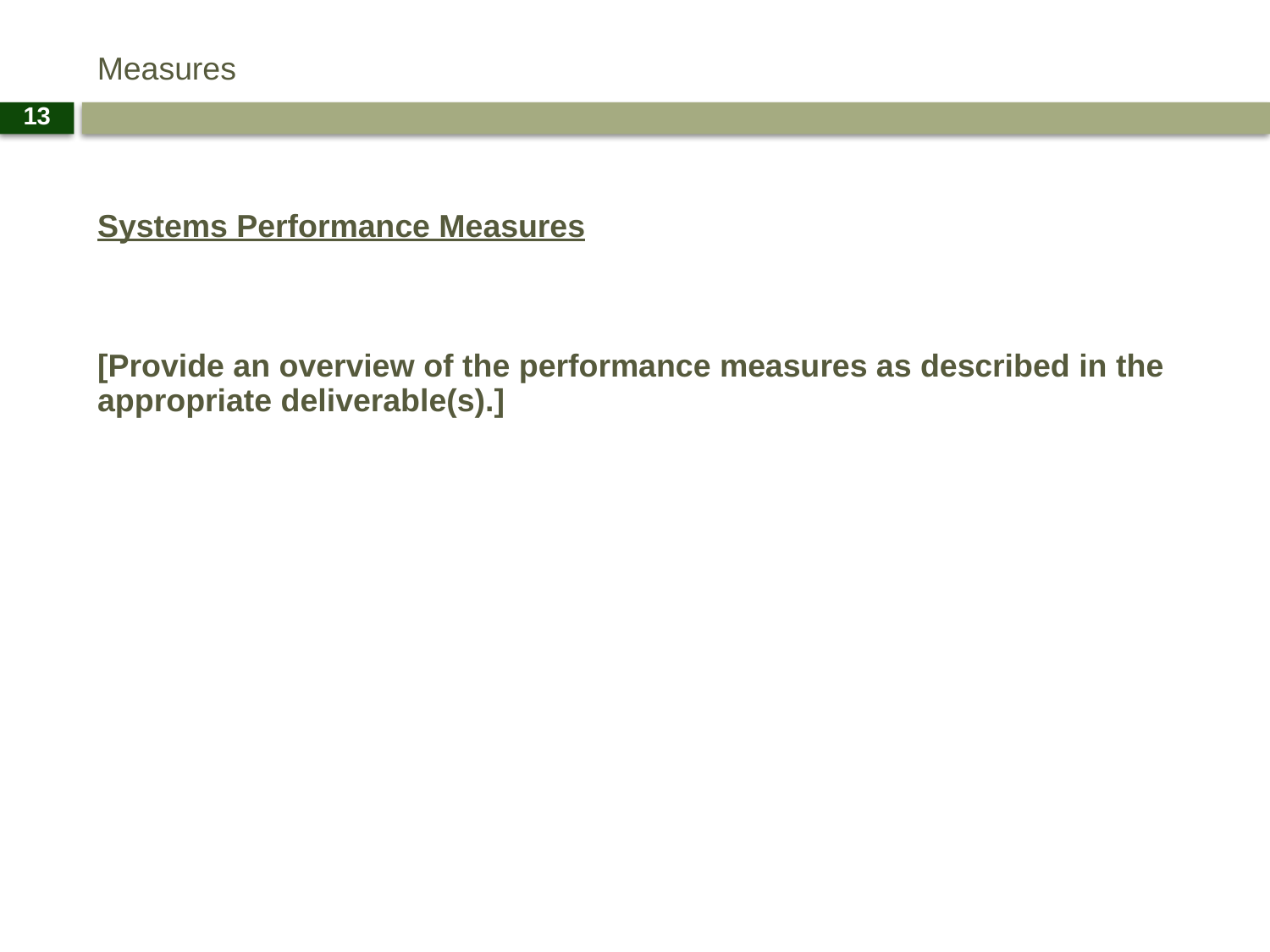

# Measures
13
Systems Performance Measures

[Provide an overview of the performance measures as described in the appropriate deliverable(s).]